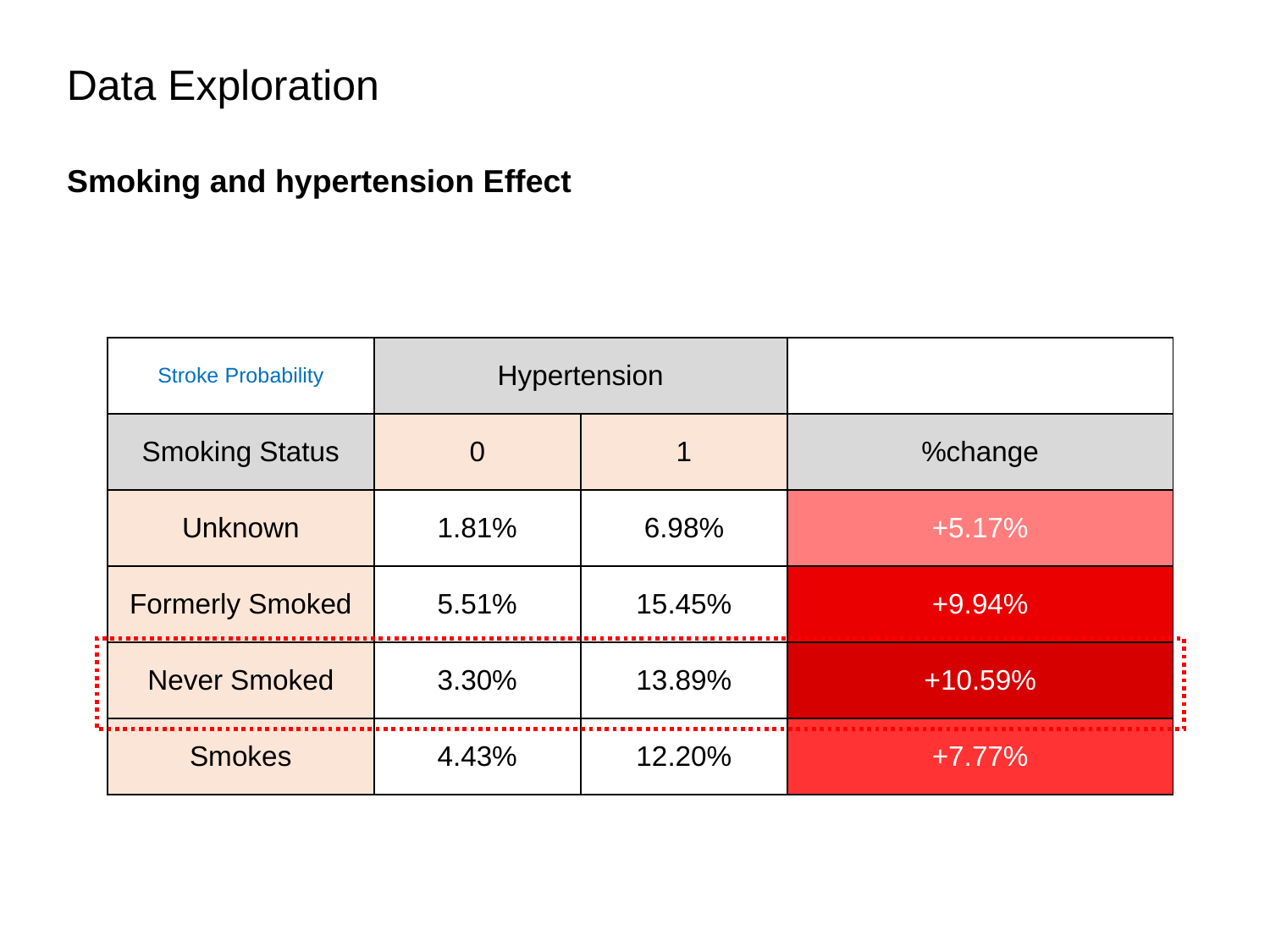

Data Exploration
Smoking and hypertension Effect
| Stroke Probability | Hypertension |  |  |
| --- | --- | --- | --- |
| Smoking Status | 0 | 1 | %change |
| Unknown | 1.81% | 6.98% | +5.17% |
| Formerly Smoked | 5.51% | 15.45% | +9.94% |
| Never Smoked | 3.30% | 13.89% | +10.59% |
| Smokes | 4.43% | 12.20% | +7.77% |